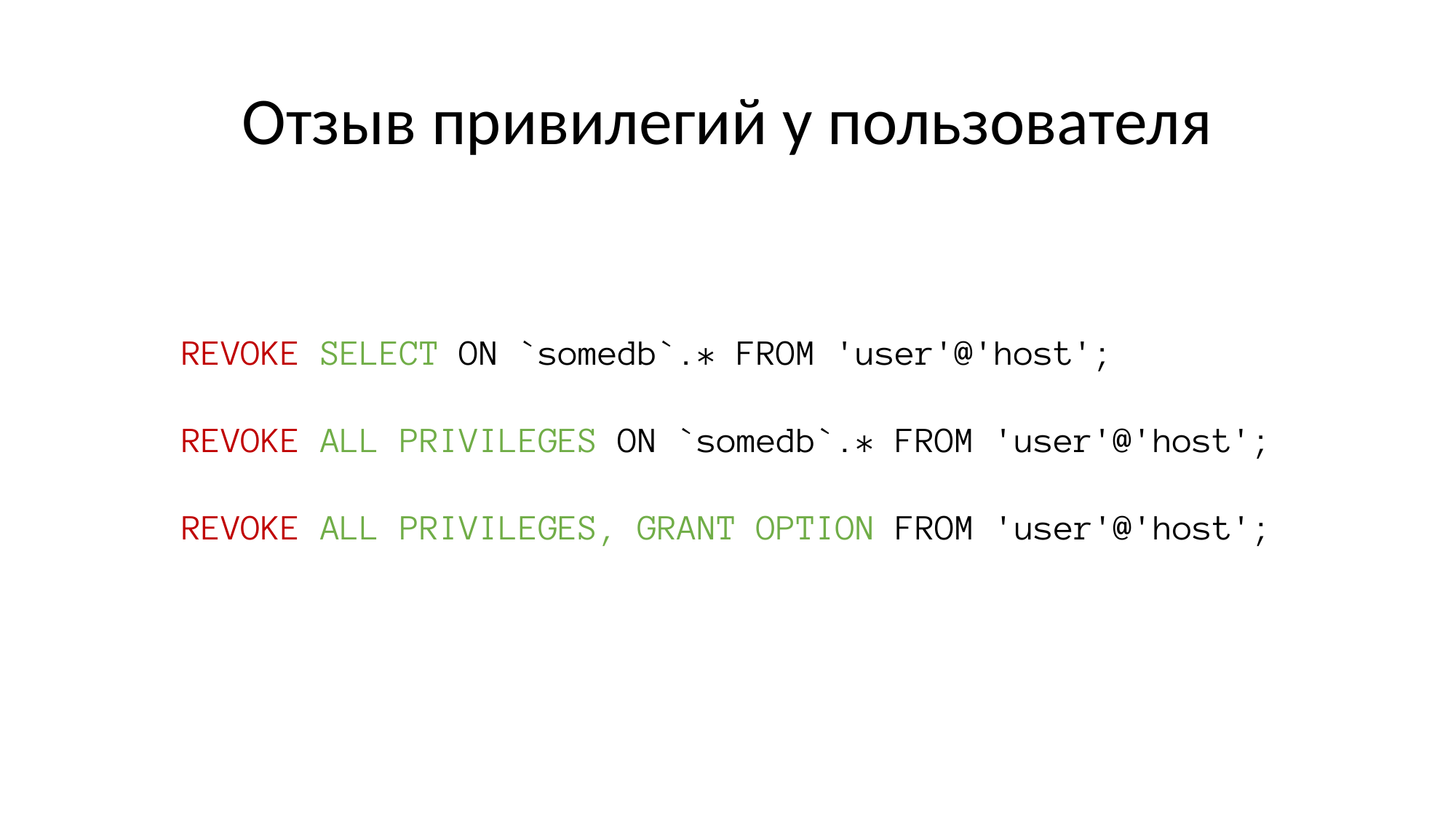

# Отзыв привилегий у пользователя
REVOKE SELECT ON `somedb`.* FROM 'user'@'host';

REVOKE ALL PRIVILEGES ON `somedb`.* FROM 'user'@'host';

REVOKE ALL PRIVILEGES, GRANT OPTION FROM 'user'@'host';